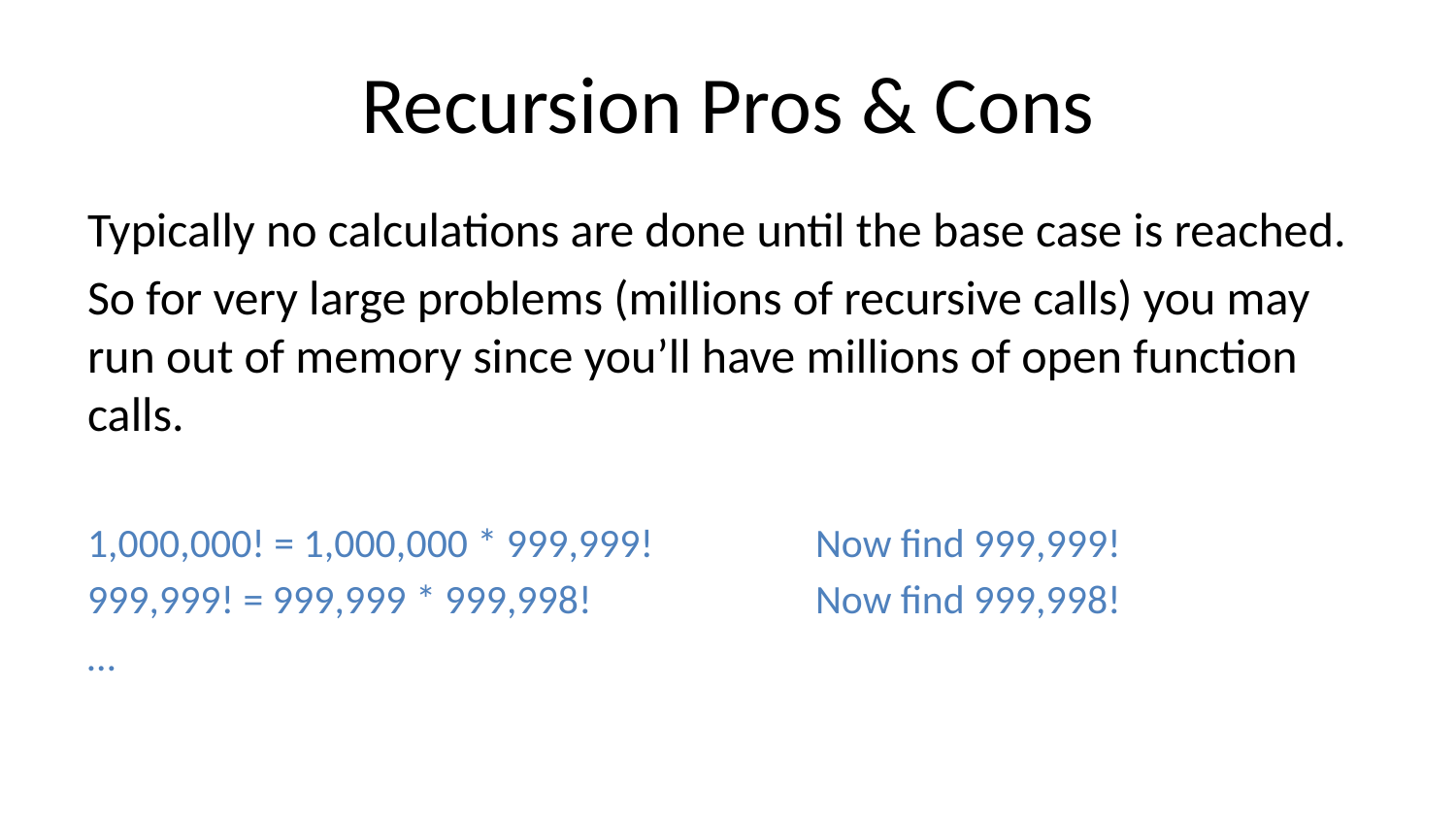

# Recursion Pros & Cons
Typically no calculations are done until the base case is reached.
So for very large problems (millions of recursive calls) you may run out of memory since you’ll have millions of open function calls.

1,000,000! = 1,000,000 * 999,999!		Now find 999,999!
999,999! = 999,999 * 999,998!		Now find 999,998!
…